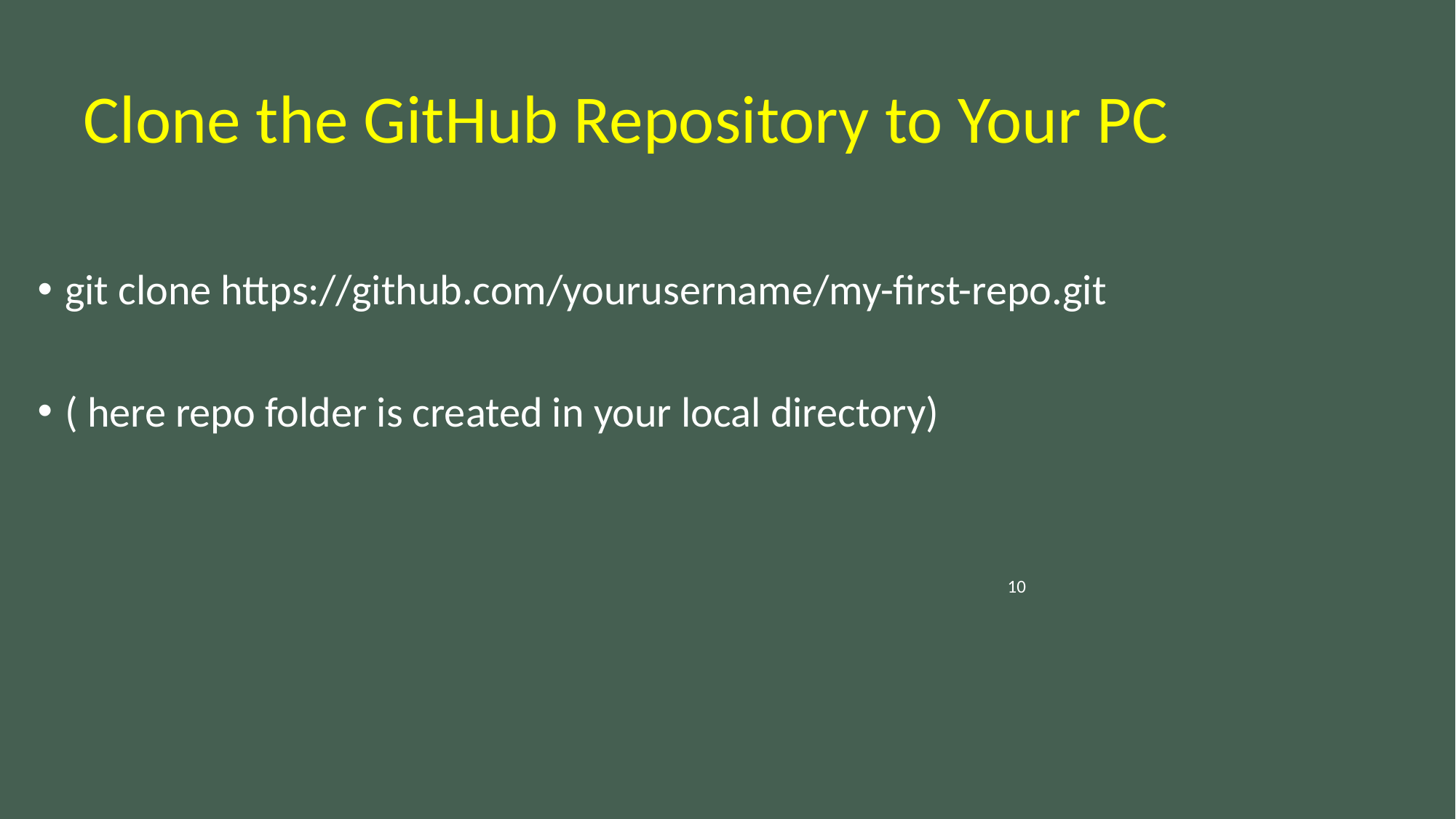

# Clone the GitHub Repository to Your PC
git clone https://github.com/yourusername/my-first-repo.git

( here repo folder is created in your local directory)

10